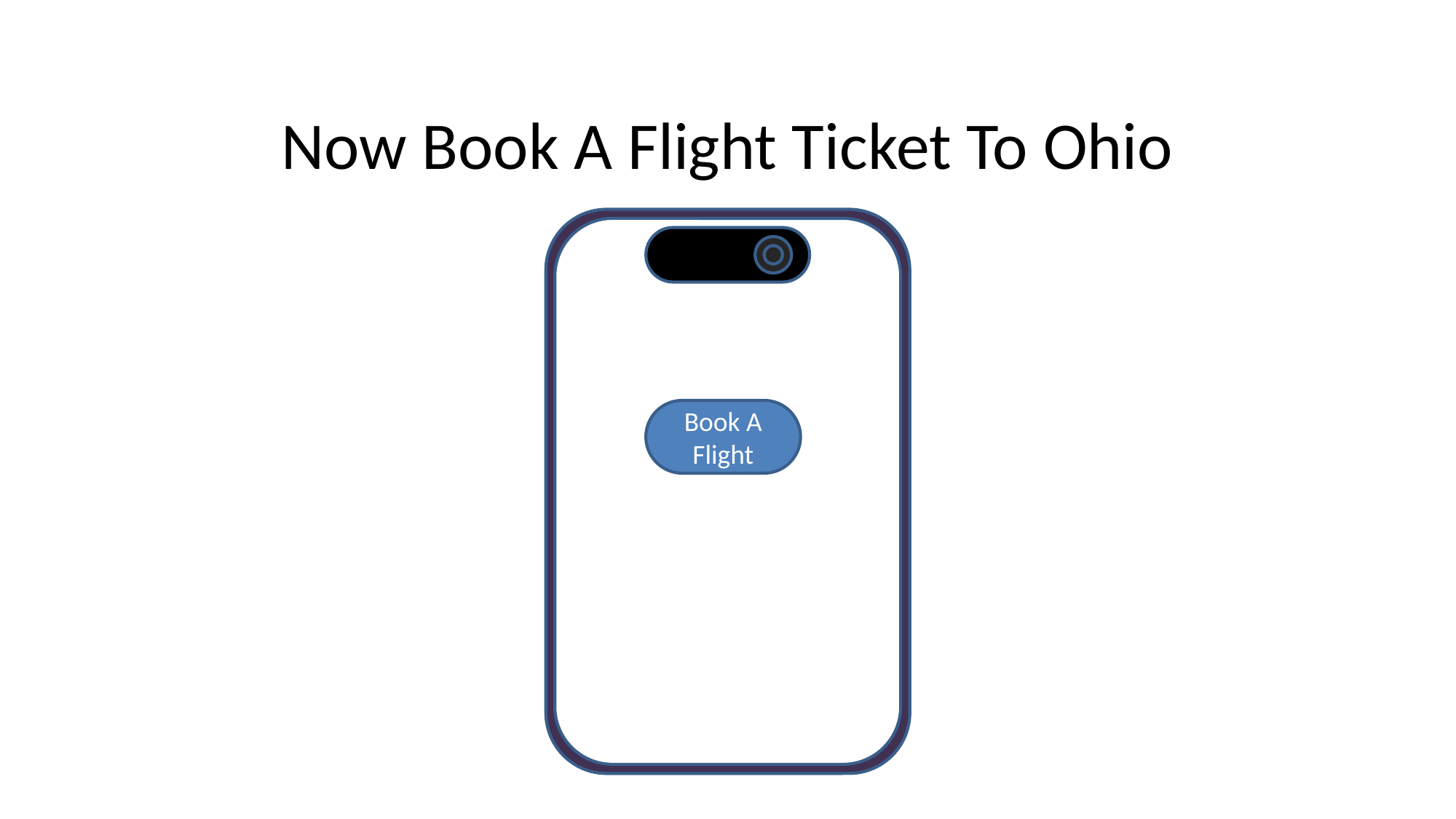

# Now Book A Flight Ticket To Ohio

Book A Flight